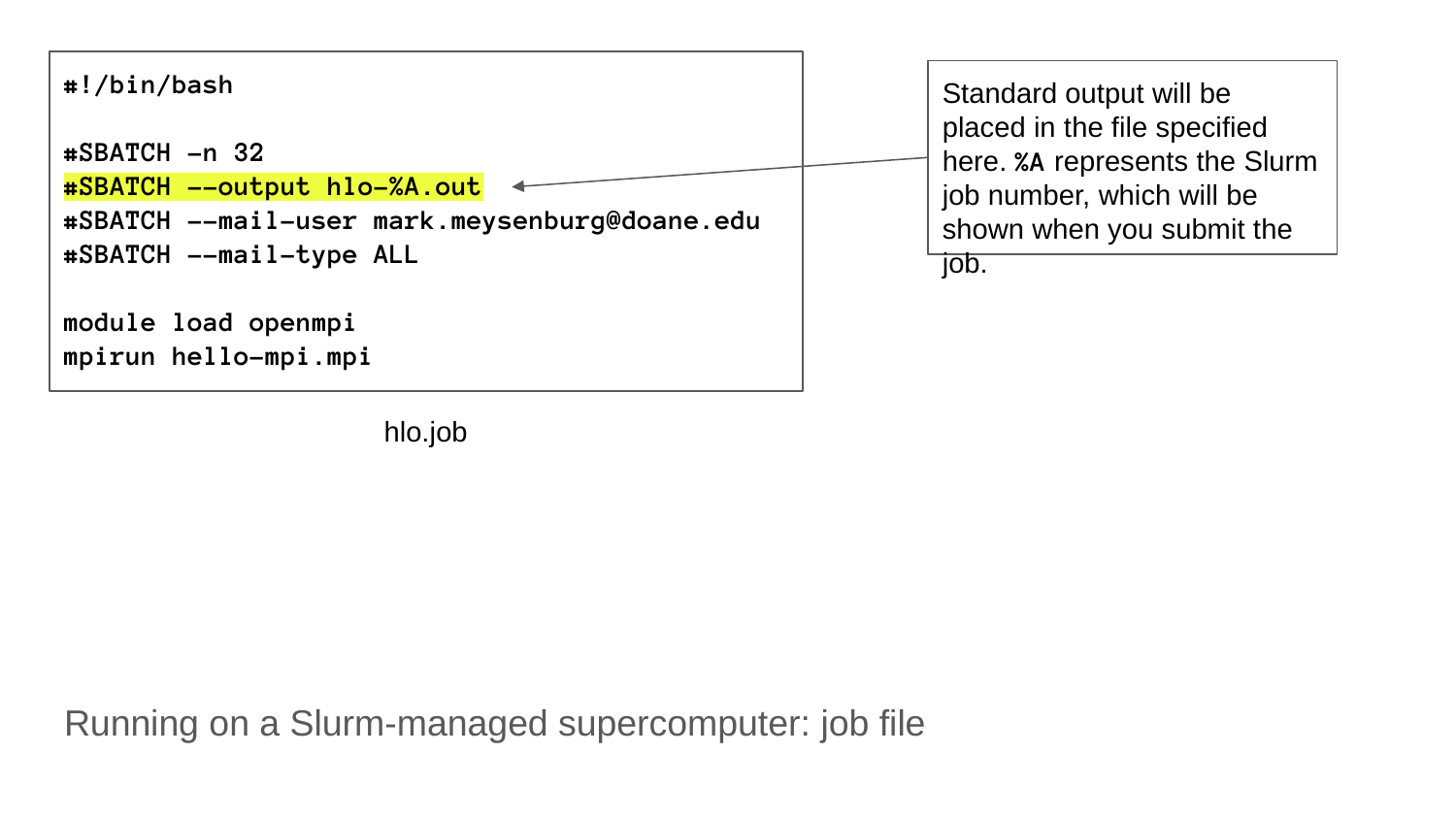

#!/bin/bash

#SBATCH -n 32
#SBATCH --output hlo-%A.out
#SBATCH --mail-user mark.meysenburg@doane.edu
#SBATCH --mail-type ALL

module load openmpi
mpirun hello-mpi.mpi
hlo.job
Standard output will be placed in the file specified here. %A represents the Slurm job number, which will be shown when you submit the job.
Running on a Slurm-managed supercomputer: job file